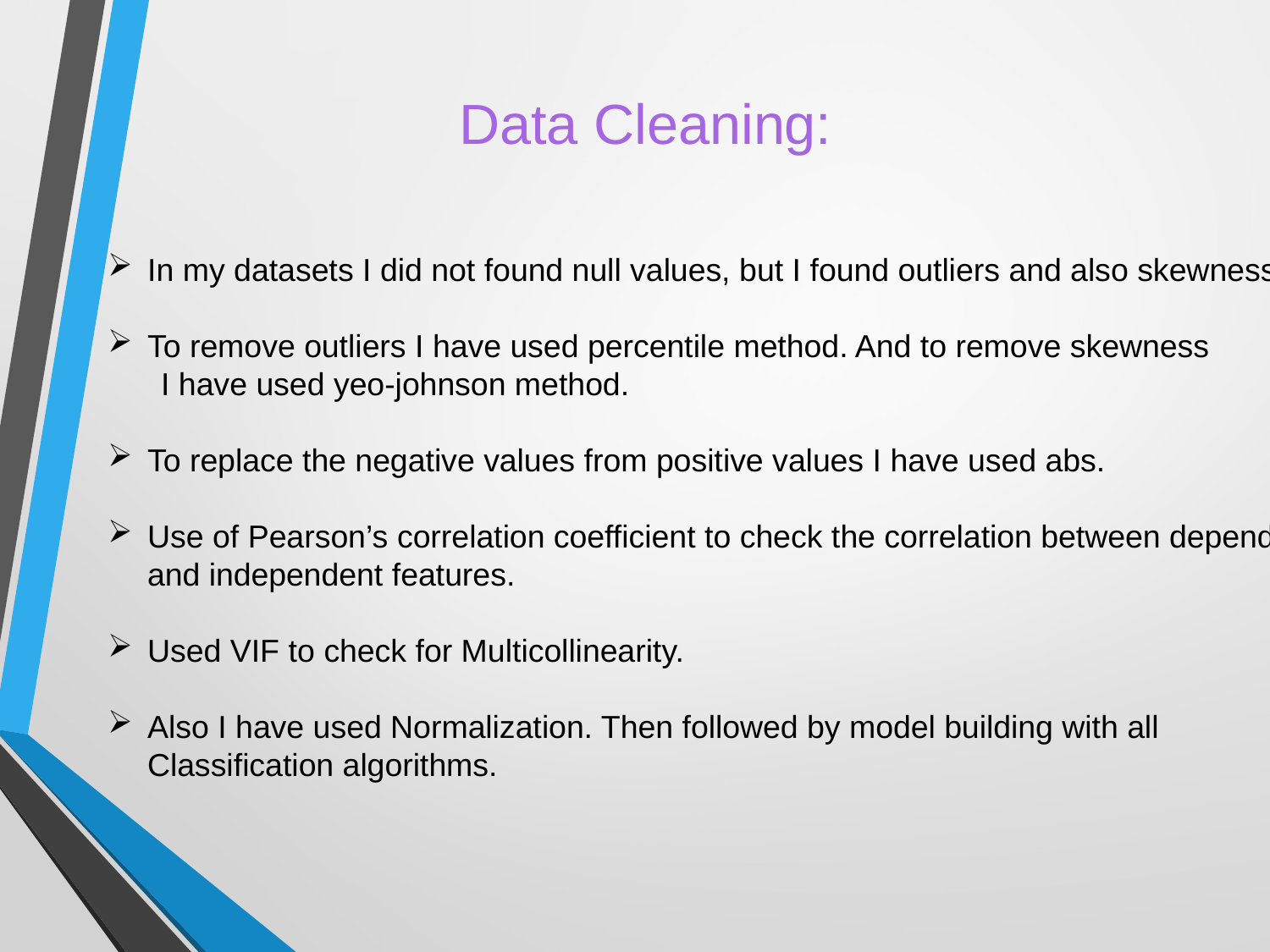

# Data Cleaning:
In my datasets I did not found null values, but I found outliers and also skewness.

To remove outliers I have used percentile method. And to remove skewness
      I have used yeo-johnson method.

To replace the negative values from positive values I have used abs.

Use of Pearson’s correlation coefficient to check the correlation between dependent and independent features.

Used VIF to check for Multicollinearity.

Also I have used Normalization. Then followed by model building with all Classification algorithms.